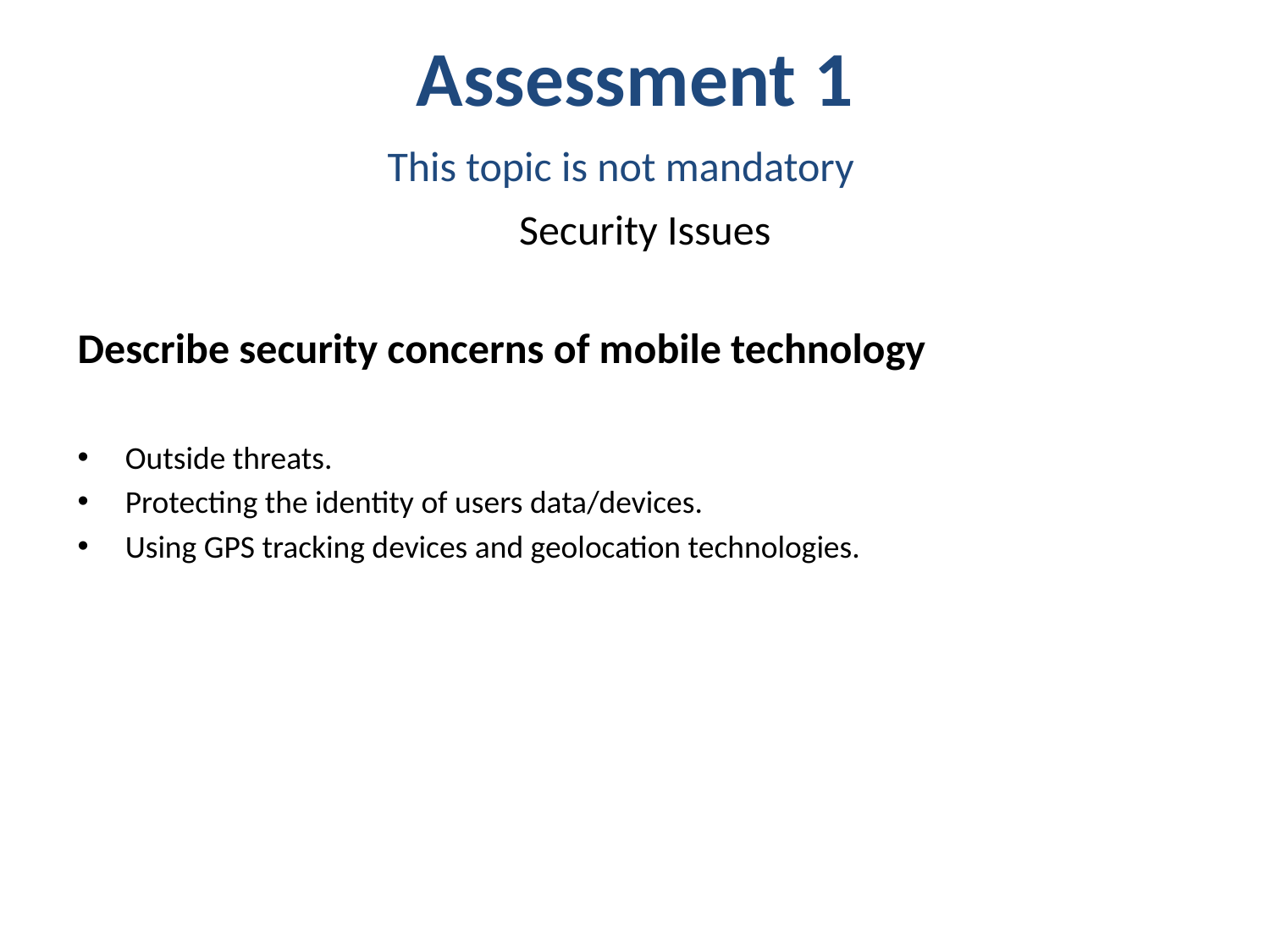

# Assessment 1
This topic is not mandatory
Security Issues

Describe security concerns of mobile technology

Outside threats.
Protecting the identity of users data/devices.
Using GPS tracking devices and geolocation technologies.